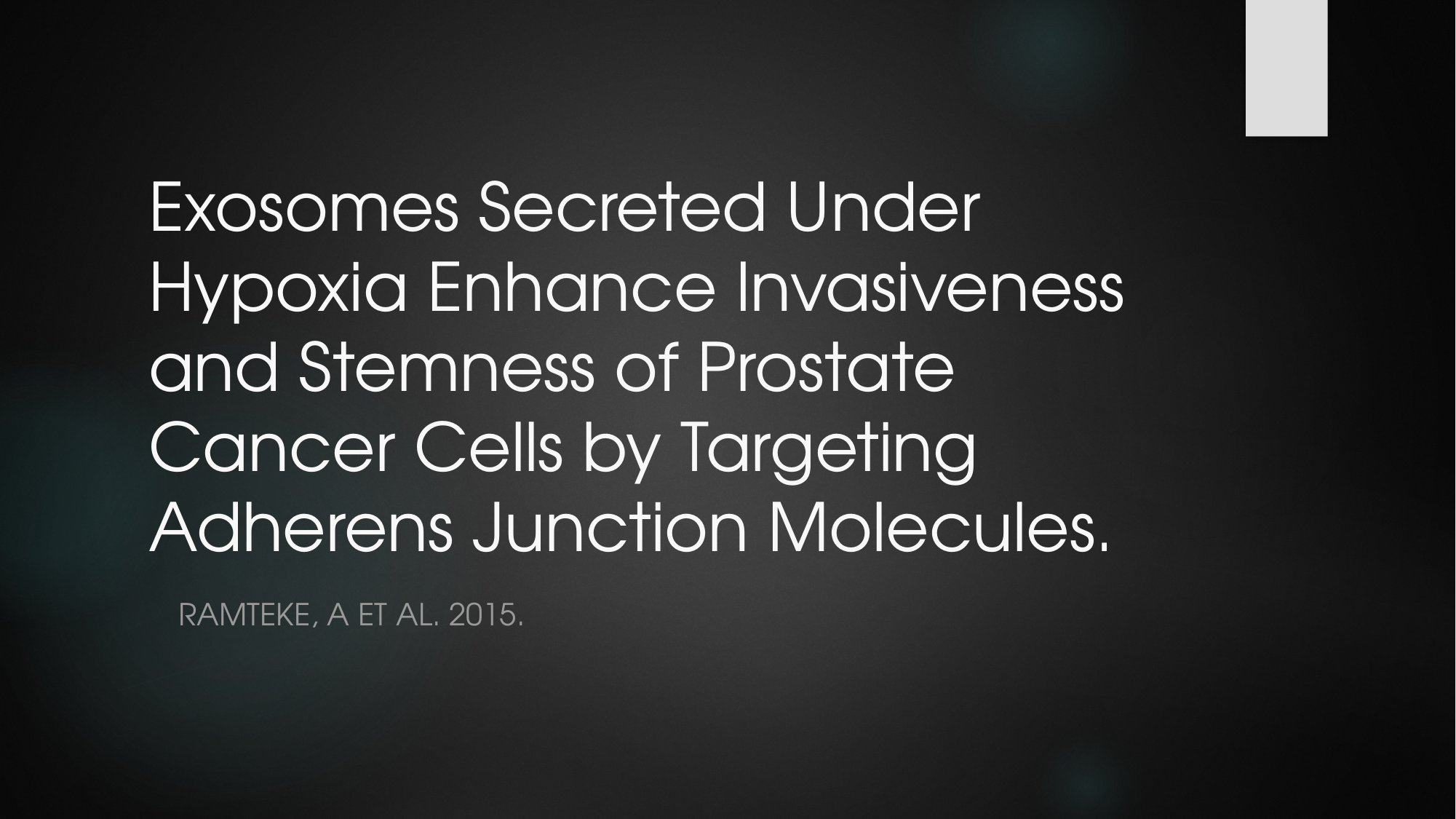

# Exosomes Secreted Under Hypoxia Enhance Invasiveness and Stemness of Prostate Cancer Cells by Targeting Adherens Junction Molecules.
Ramteke, A et al. 2015.